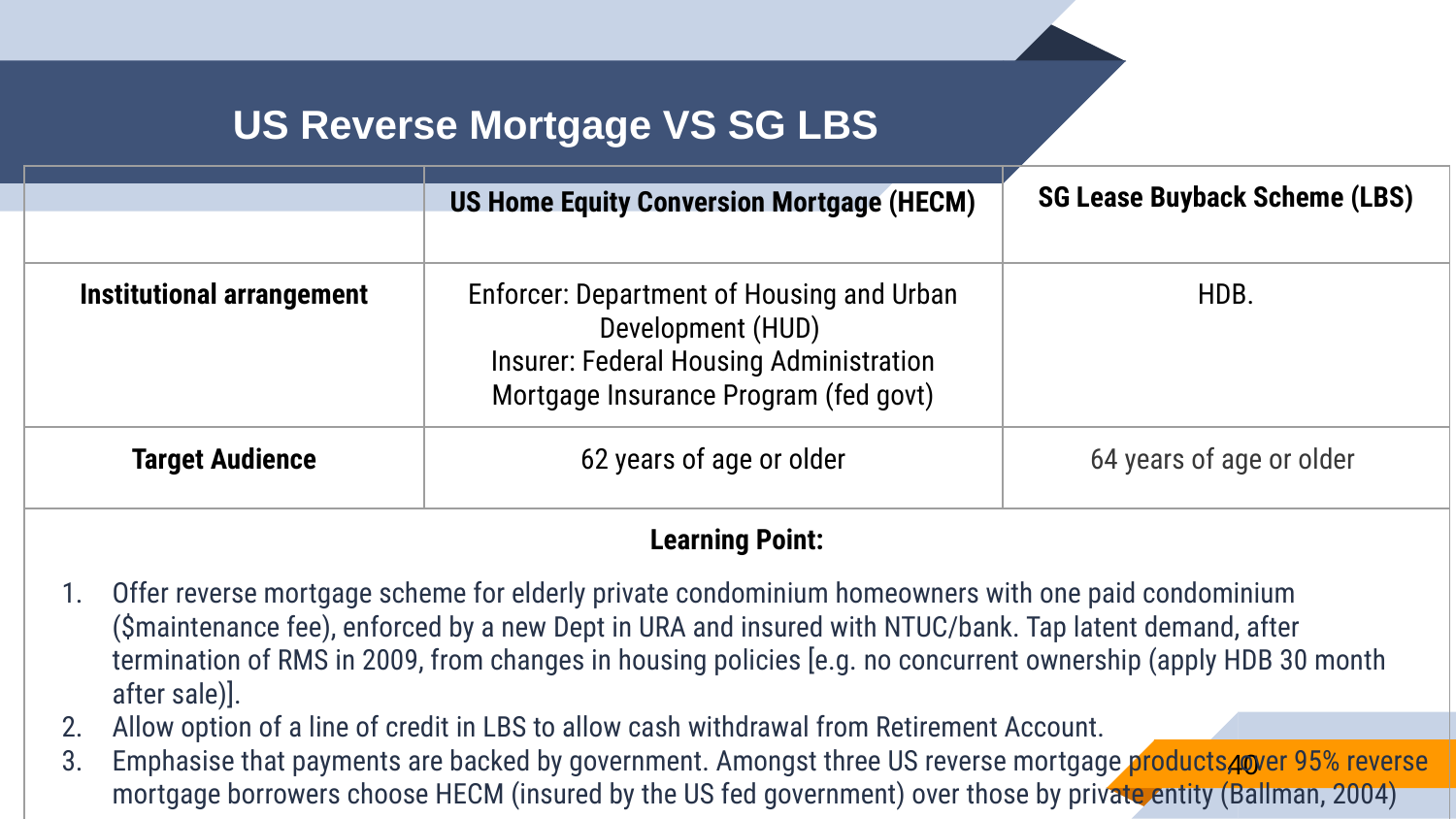

# US Reverse Mortgage VS SG LBS
|  | US Home Equity Conversion Mortgage (HECM) | SG Lease Buyback Scheme (LBS) |
| --- | --- | --- |
| Institutional arrangement | Enforcer: Department of Housing and Urban Development (HUD) Insurer: Federal Housing Administration Mortgage Insurance Program (fed govt) | HDB. |
| Target Audience | 62 years of age or older | 64 years of age or older |
| Learning Point: Offer reverse mortgage scheme for elderly private condominium homeowners with one paid condominium ($maintenance fee), enforced by a new Dept in URA and insured with NTUC/bank. Tap latent demand, after termination of RMS in 2009, from changes in housing policies [e.g. no concurrent ownership (apply HDB 30 month after sale)]. Allow option of a line of credit in LBS to allow cash withdrawal from Retirement Account. Emphasise that payments are backed by government. Amongst three US reverse mortgage products, over 95% reverse mortgage borrowers choose HECM (insured by the US fed government) over those by private entity (Ballman, 2004) |  |  |
40